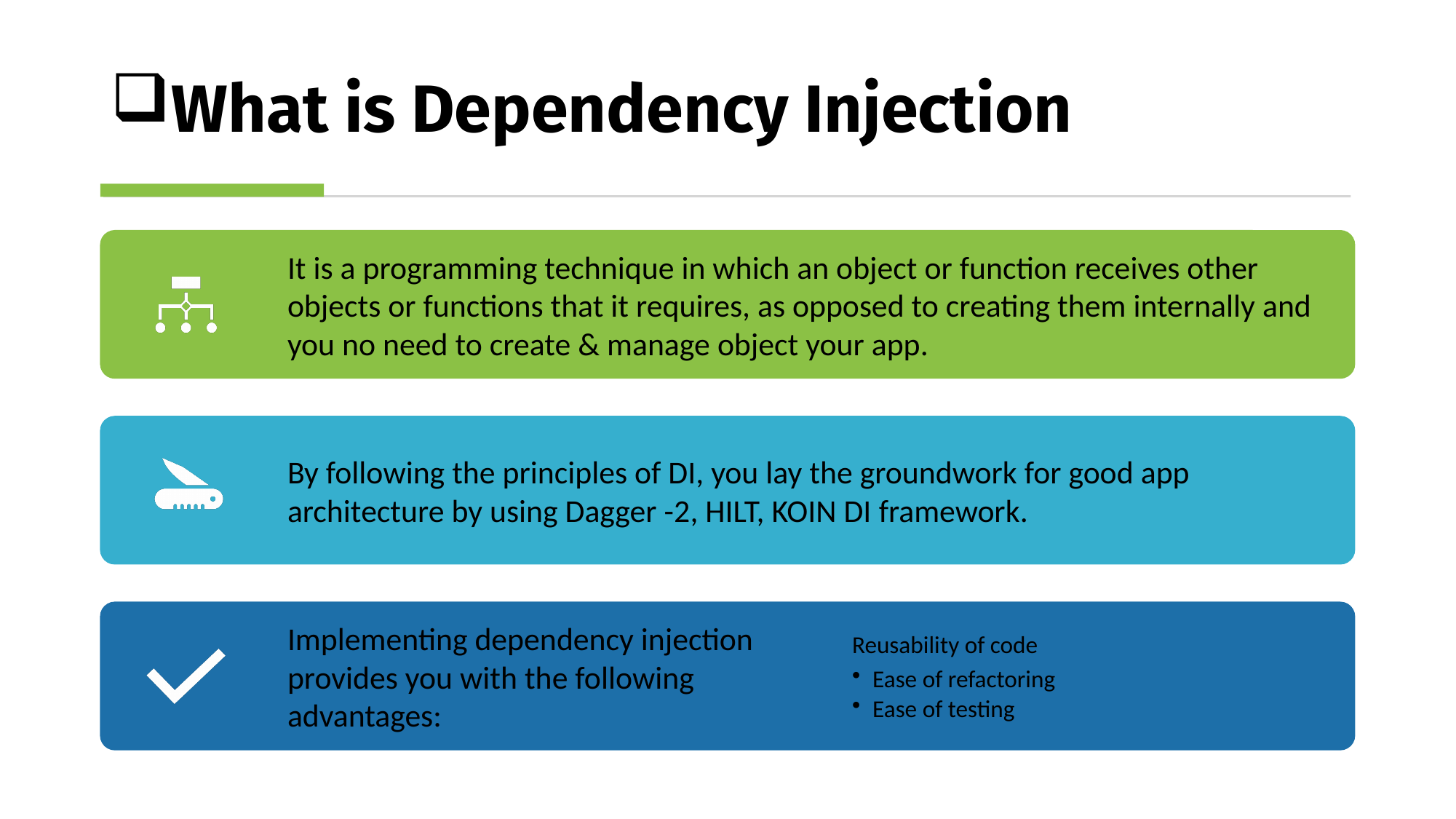

# What is Dependency Injection

It is a programming technique in which an object or function receives other objects or functions that it requires, as opposed to creating them internally and you no need to create & manage object your app.
By following the principles of DI, you lay the groundwork for good app architecture by using Dagger -2, HILT, KOIN DI framework.
Implementing dependency injection provides you with the following advantages:
Reusability of code
Ease of refactoring
Ease of testing